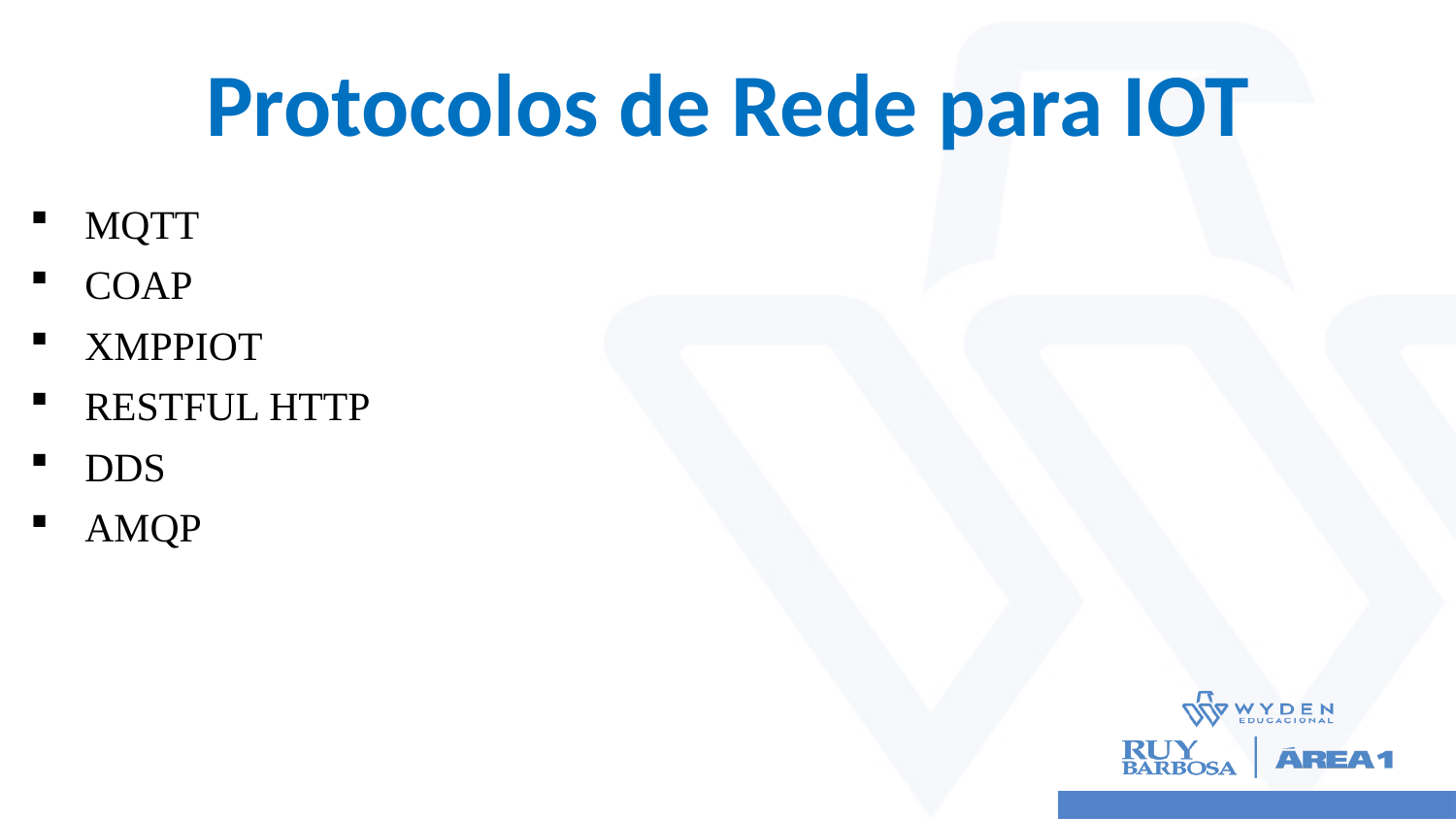

# Protocolos de Rede para IOT
MQTT
COAP
XMPP­IOT
RESTFUL HTTP
DDS
AMQP